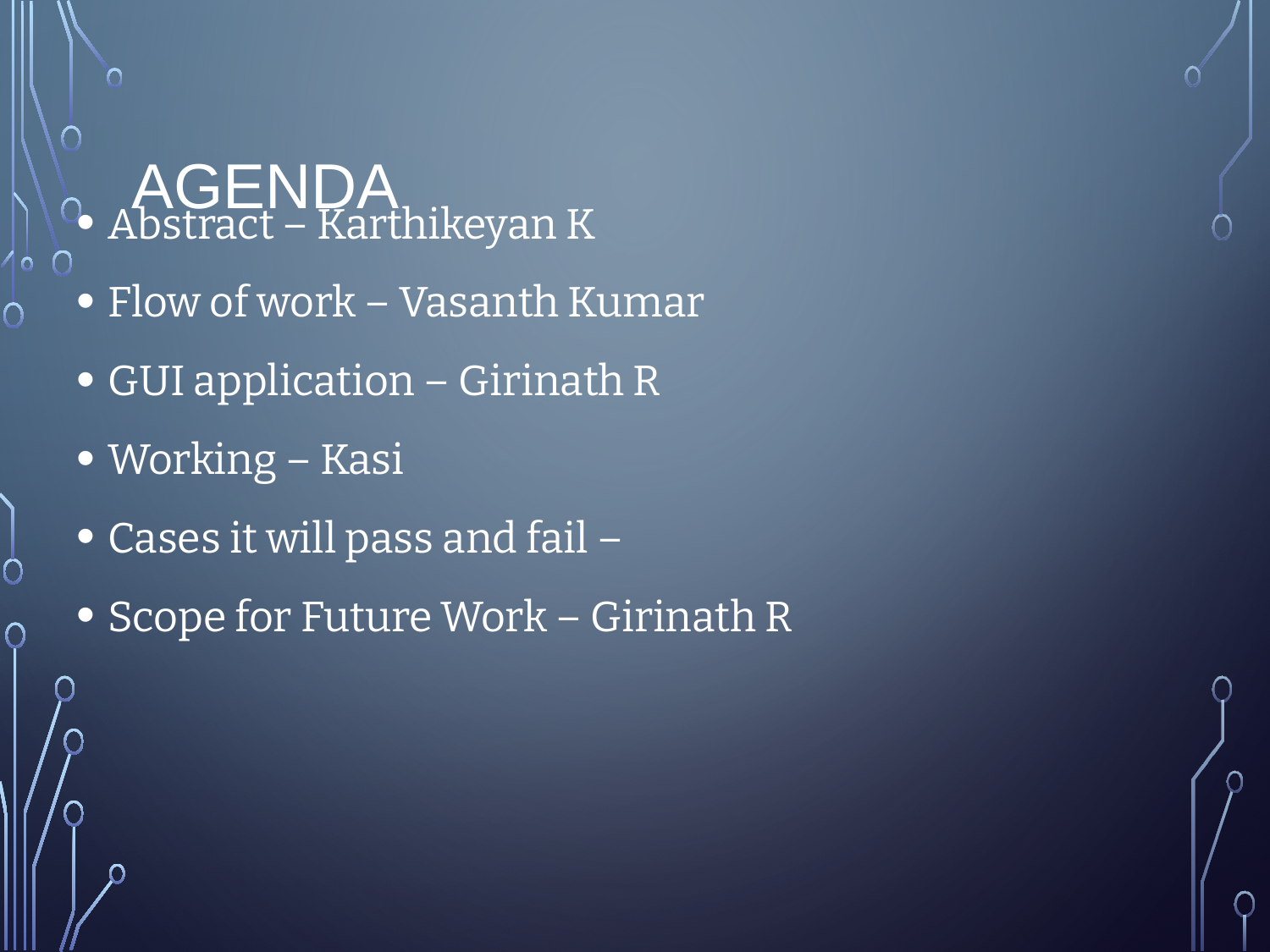

# Agenda
Abstract – Karthikeyan K
Flow of work – Vasanth Kumar
GUI application – Girinath R
Working – Kasi
Cases it will pass and fail –
Scope for Future Work – Girinath R